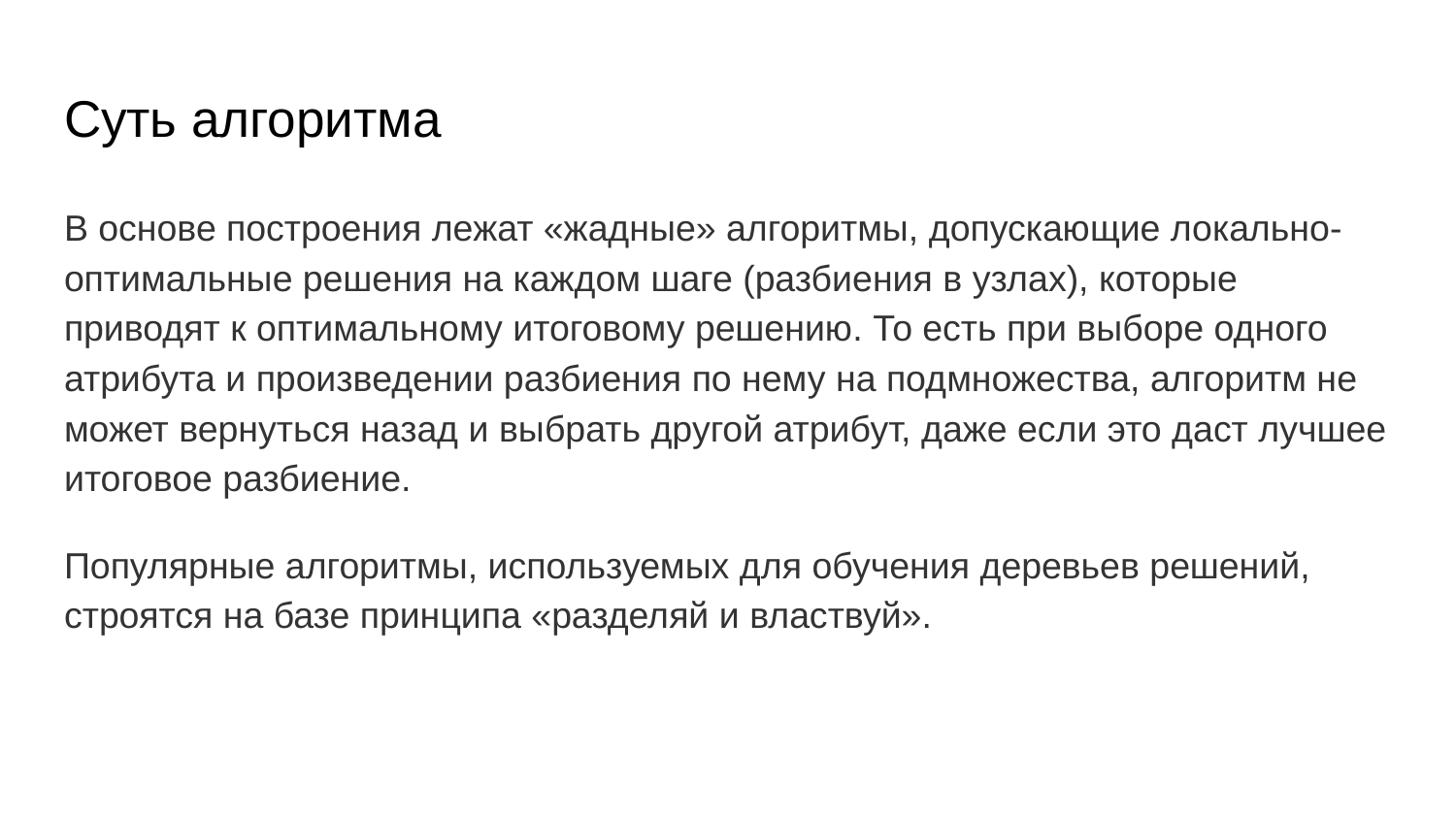

# Суть алгоритма
В основе построения лежат «жадные» алгоритмы, допускающие локально-оптимальные решения на каждом шаге (разбиения в узлах), которые приводят к оптимальному итоговому решению. То есть при выборе одного атрибута и произведении разбиения по нему на подмножества, алгоритм не может вернуться назад и выбрать другой атрибут, даже если это даст лучшее итоговое разбиение.
Популярные алгоритмы, используемых для обучения деревьев решений, строятся на базе принципа «разделяй и властвуй».